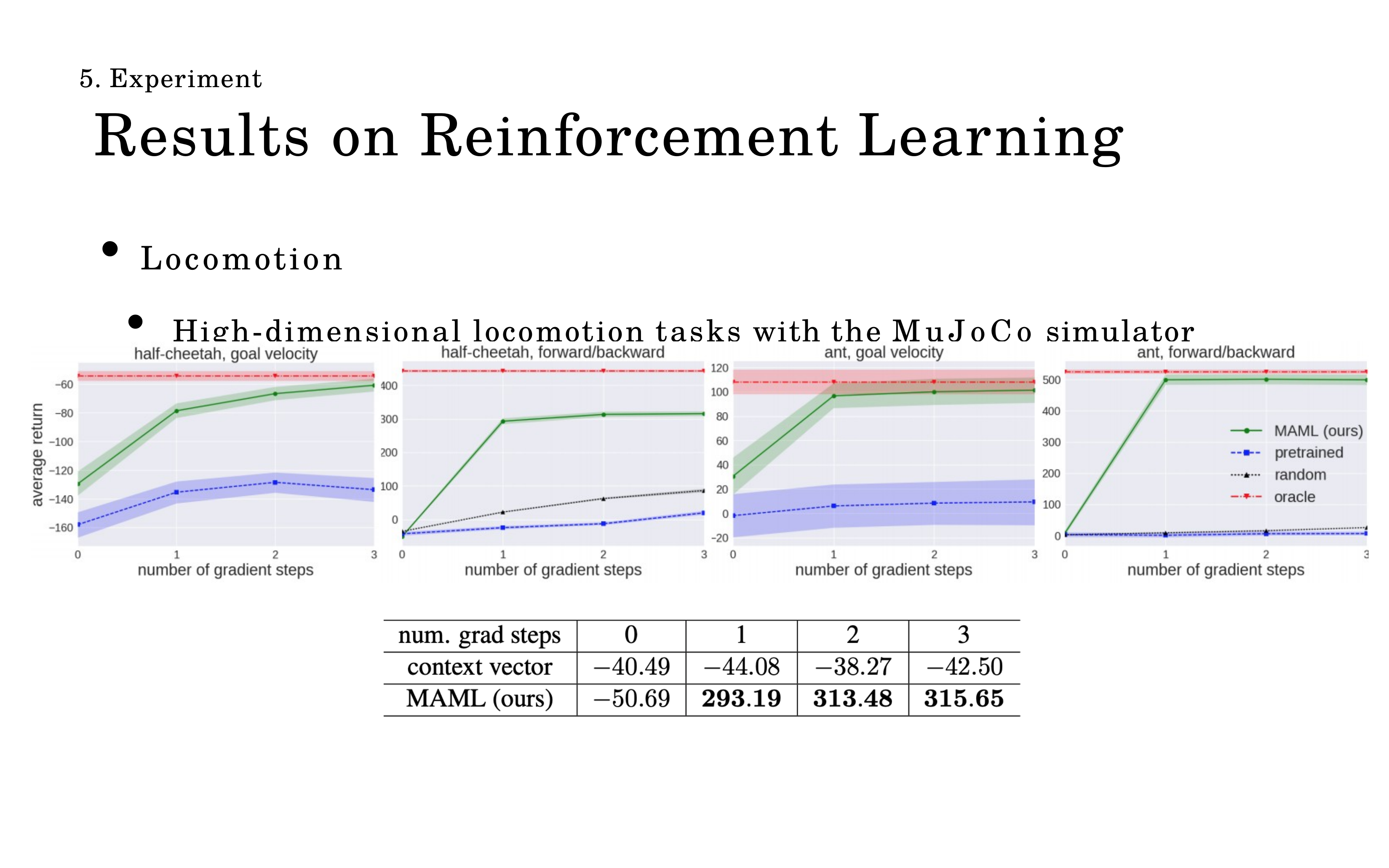

5. Experiment
# Results on Reinforcement Learning
Locomotion
High-dimensional locomotion tasks with the MuJoCo simulator